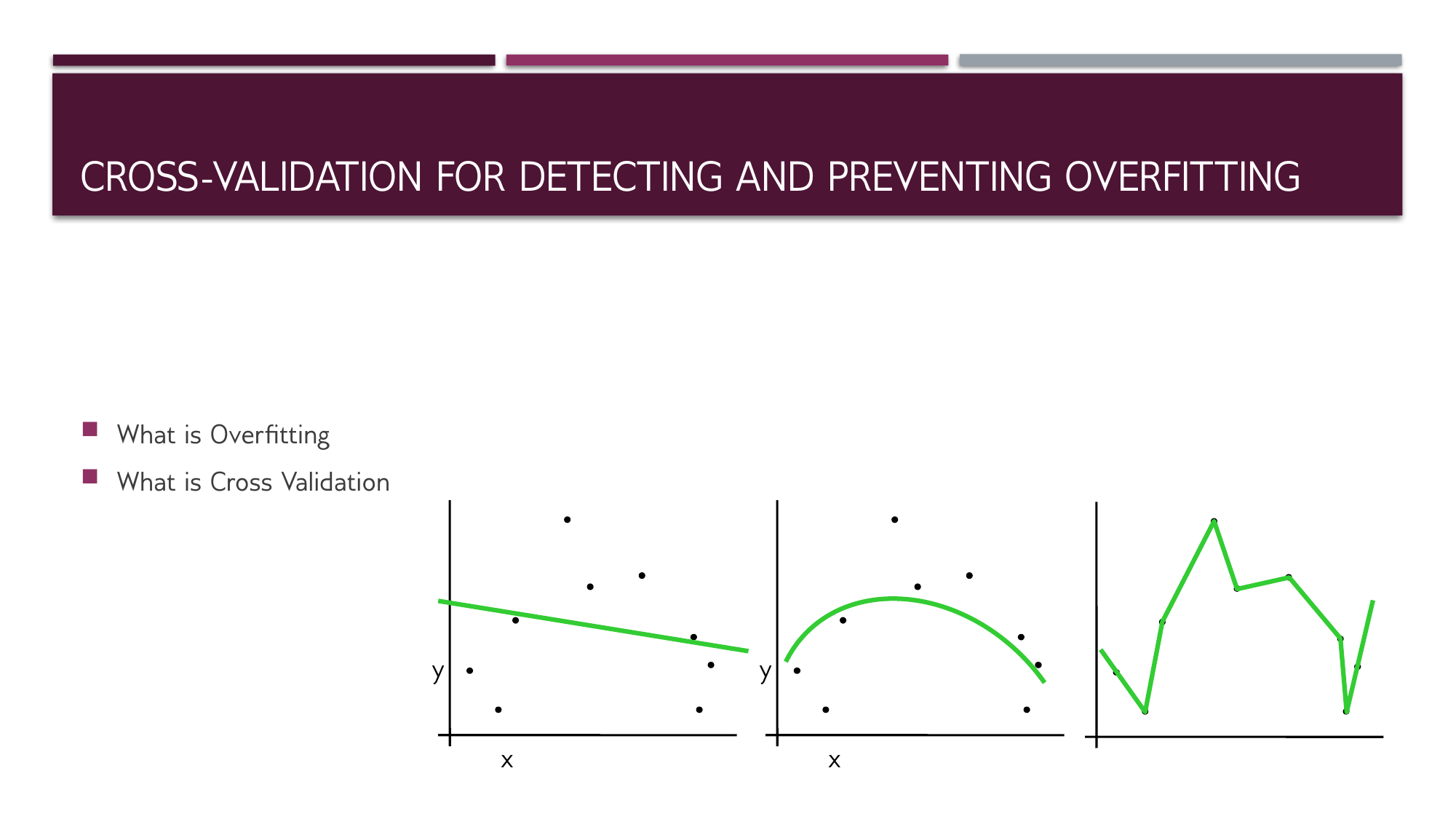

# Cross-validation for detecting and preventing overfitting
What is Overfitting
What is Cross Validation

y
y

x
x